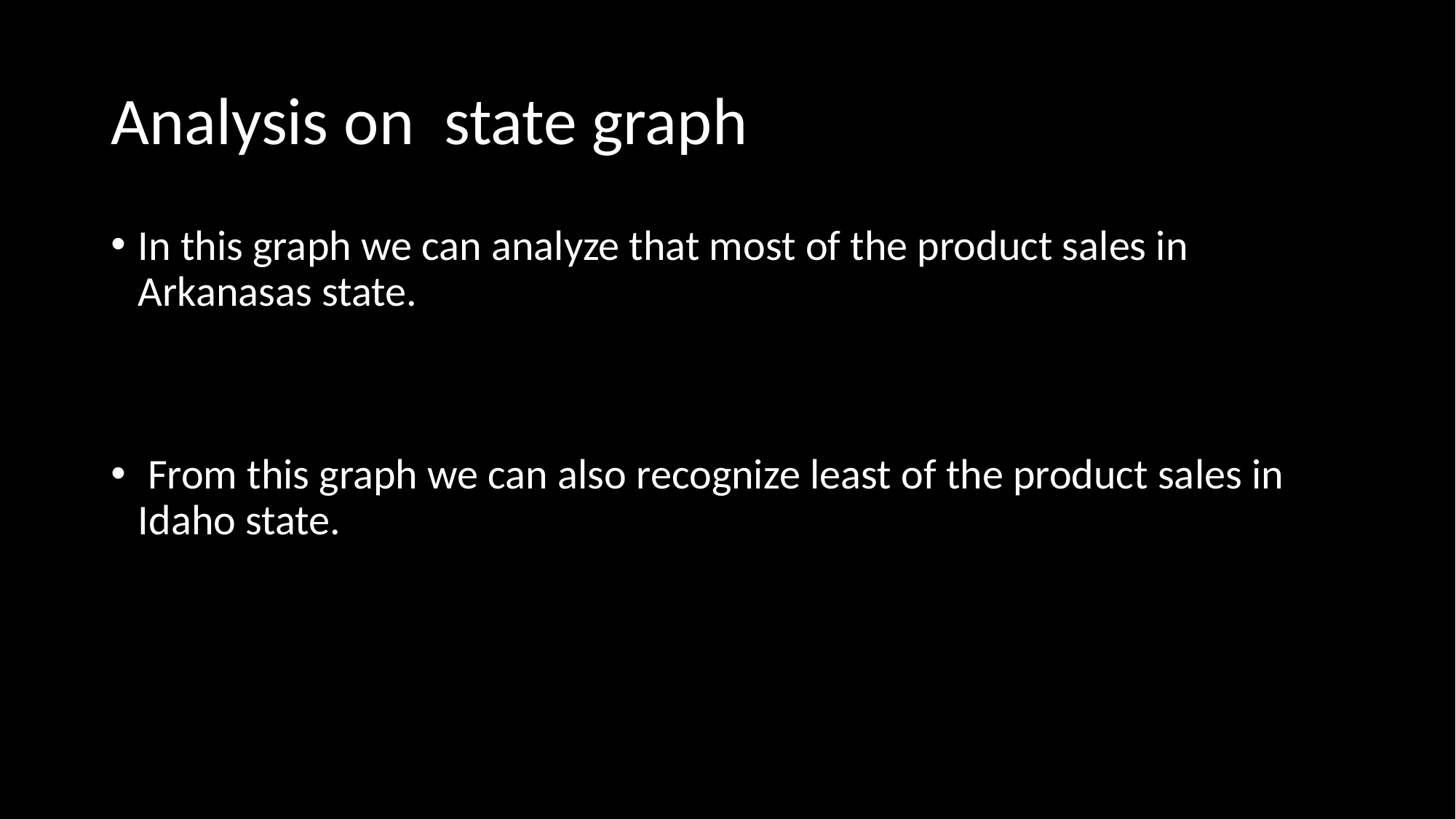

# Analysis on  state graph
In this graph we can analyze that most of the product sales in Arkanasas state.

 From this graph we can also recognize least of the product sales in Idaho state.